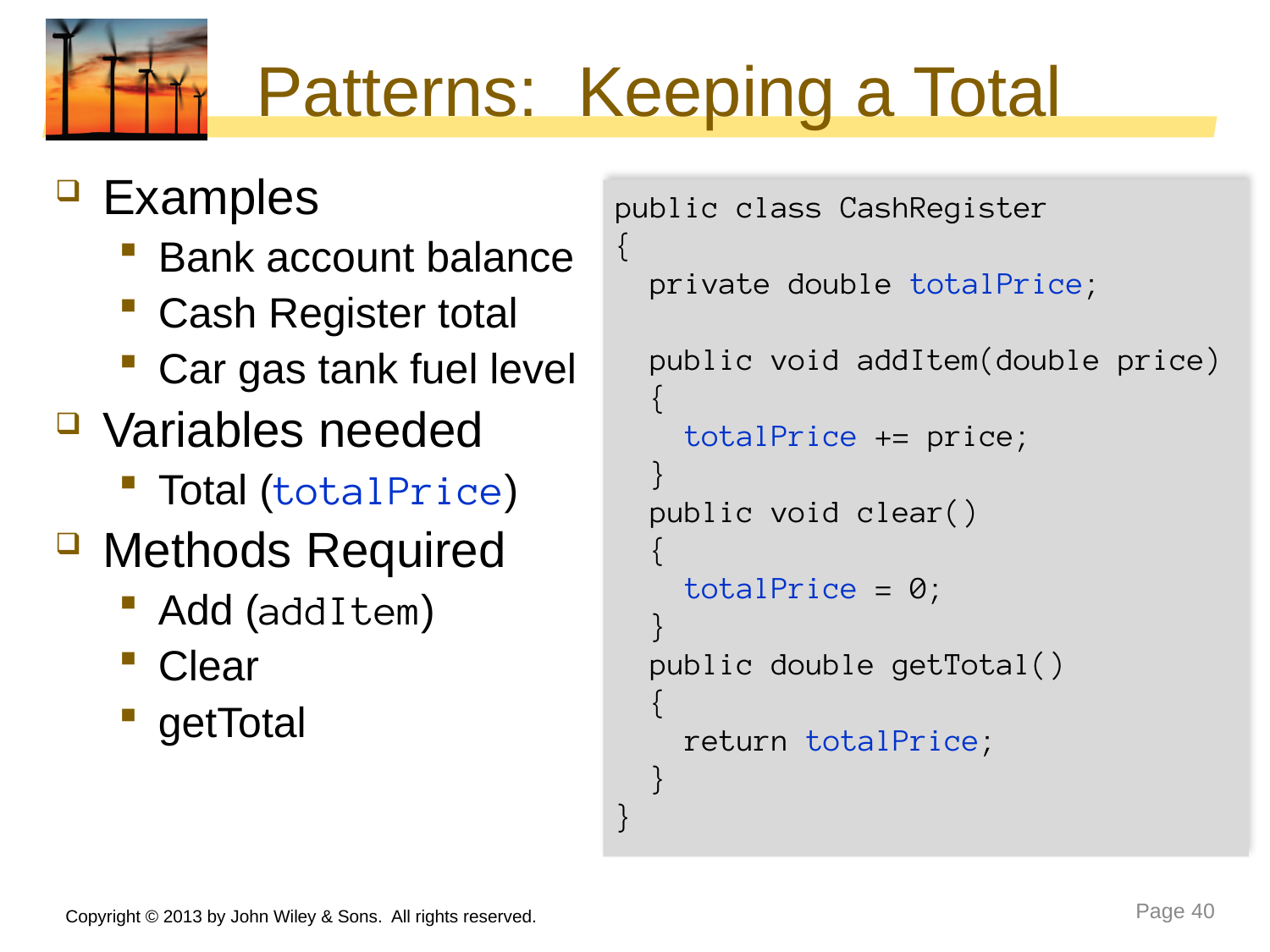

# Patterns:  Keeping a Total
Examples
Bank account balance
Cash Register total
Car gas tank fuel level
Variables needed
Total (totalPrice)
Methods Required
Add (addItem)
Clear
getTotal

public class CashRegister
{
  private double totalPrice;

  public void addItem(double price)
  {
    totalPrice += price;
  }
  public void clear()
  {
    totalPrice = 0;
  }
  public double getTotal()
  {
    return totalPrice;
  }
}

Copyright © 2013 by John Wiley & Sons.  All rights reserved.
Page 40